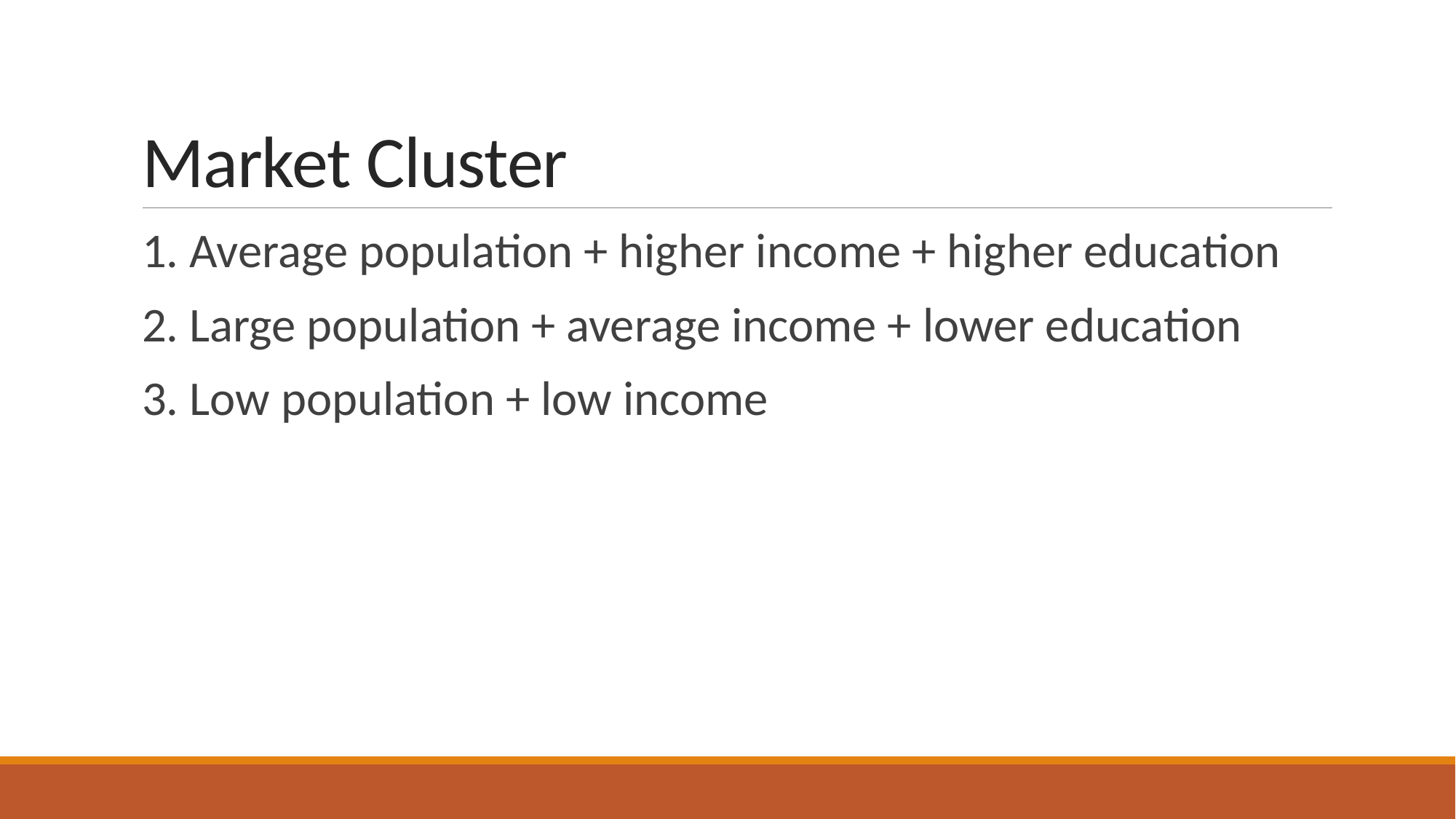

# Market Cluster
1. Average population + higher income + higher education
2. Large population + average income + lower education
3. Low population + low income